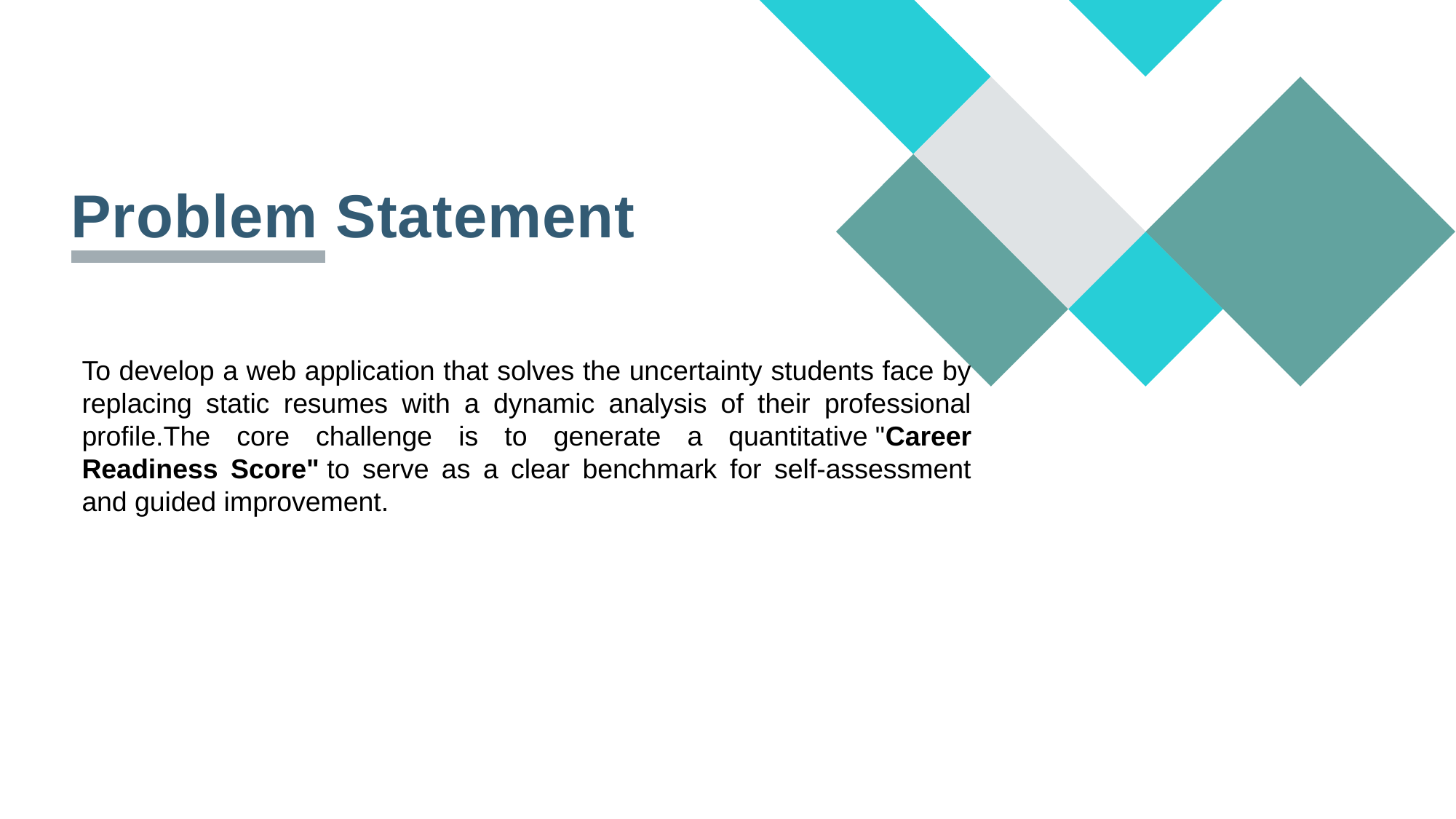

# Problem Statement
To develop a web application that solves the uncertainty students face by replacing static resumes with a dynamic analysis of their professional profile.The core challenge is to generate a quantitative "Career Readiness Score" to serve as a clear benchmark for self-assessment and guided improvement.